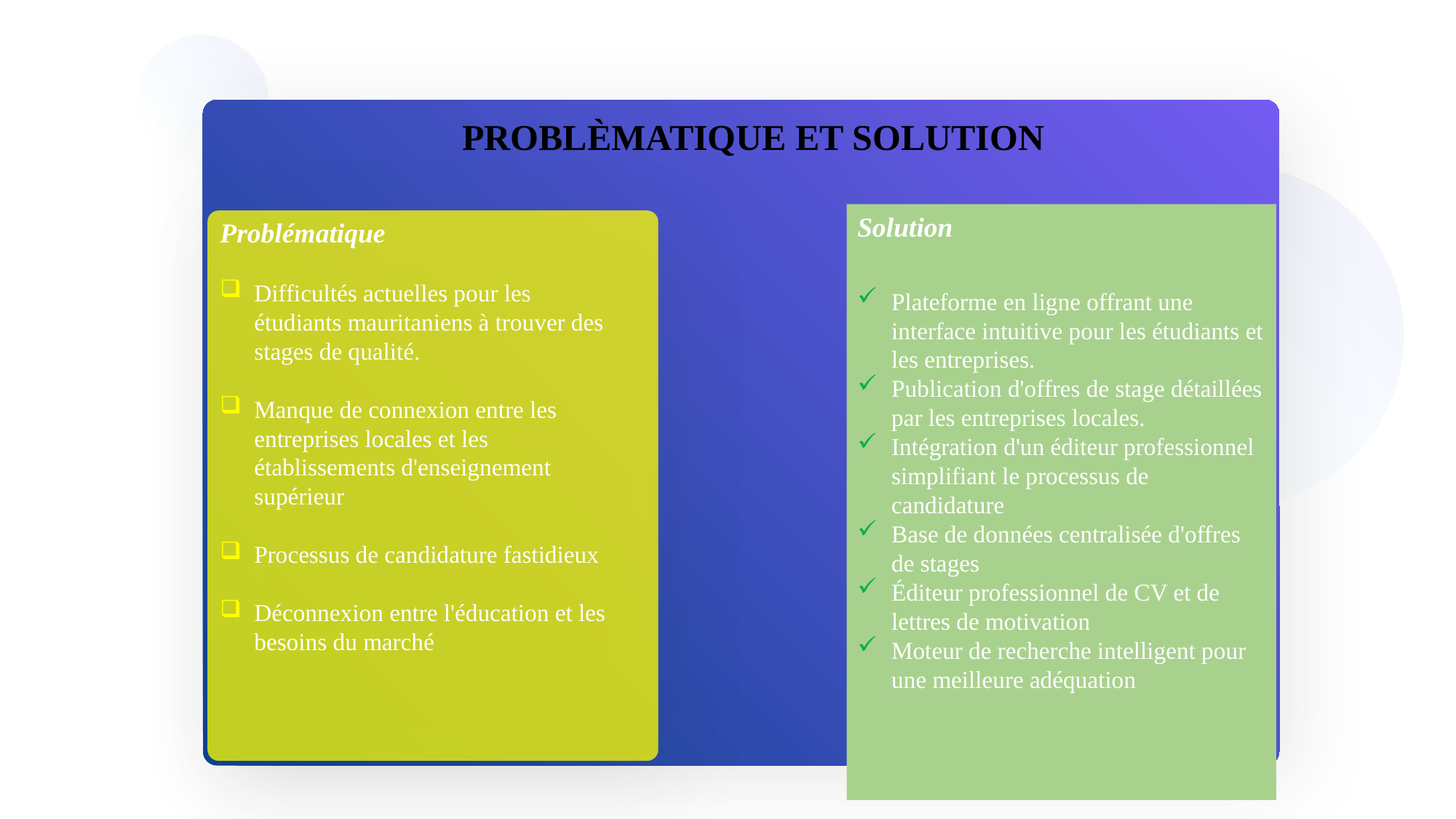

PROBLЀMATIQUE ET SOLUTION

Solution

Plateforme en ligne offrant une interface intuitive pour les étudiants et les entreprises.
Publication d'offres de stage détaillées par les entreprises locales.
Intégration d'un éditeur professionnel simplifiant le processus de candidature
Base de données centralisée d'offres de stages
Éditeur professionnel de CV et de lettres de motivation
Moteur de recherche intelligent pour une meilleure adéquation

Problématique

Difficultés actuelles pour les étudiants mauritaniens à trouver des stages de qualité.

Manque de connexion entre les entreprises locales et les établissements d'enseignement supérieur

Processus de candidature fastidieux

Déconnexion entre l'éducation et les besoins du marché